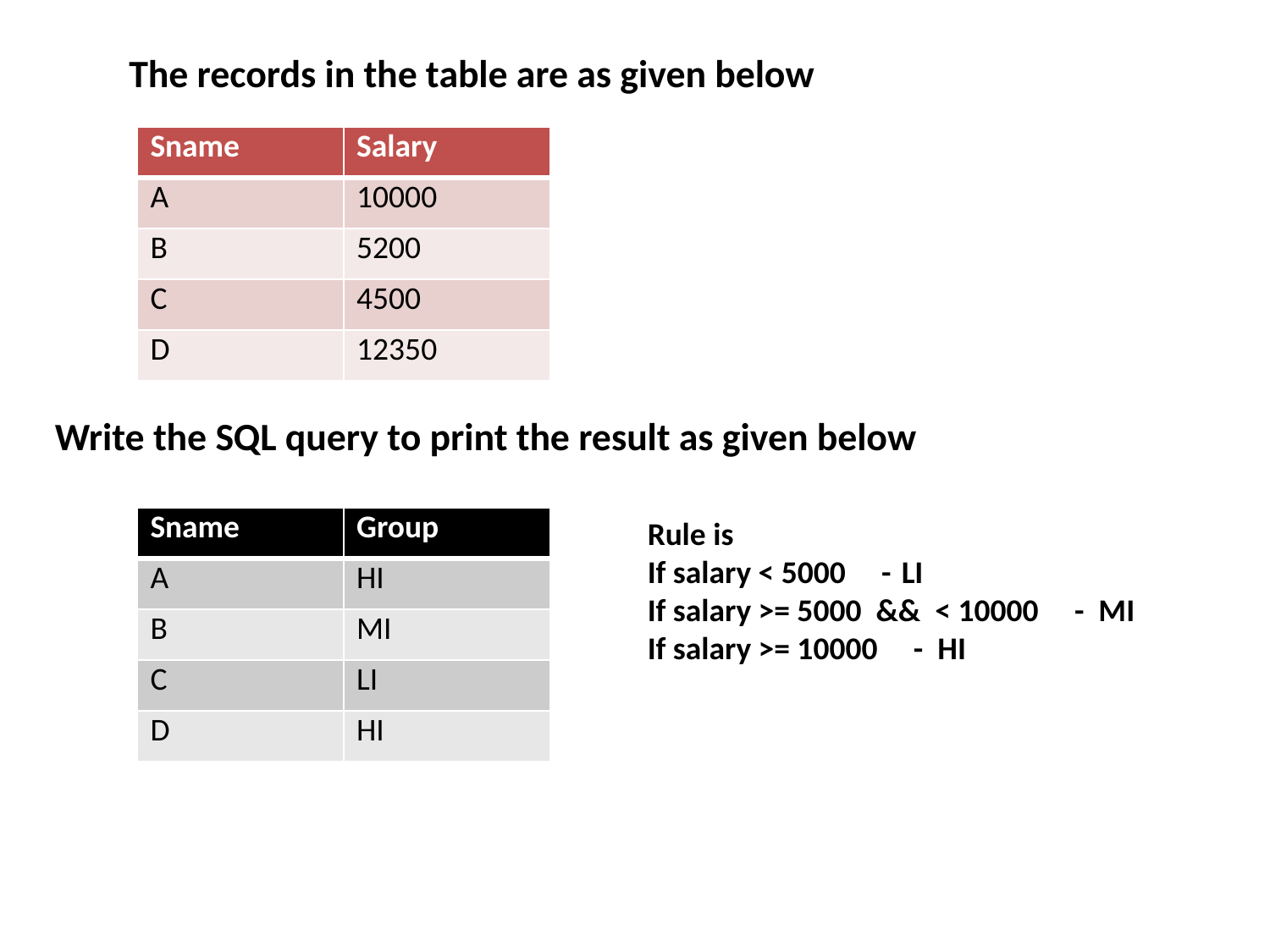

The records in the table are as given below
| Sname | Salary |
| --- | --- |
| A | 10000 |
| B | 5200 |
| C | 4500 |
| D | 12350 |
Write the SQL query to print the result as given below
| Sname | Group |
| --- | --- |
| A | HI |
| B | MI |
| C | LI |
| D | HI |
Rule is
If salary < 5000     - 	LI
If salary >= 5000  &&  < 10000     -  MI
If salary >= 10000     -  HI